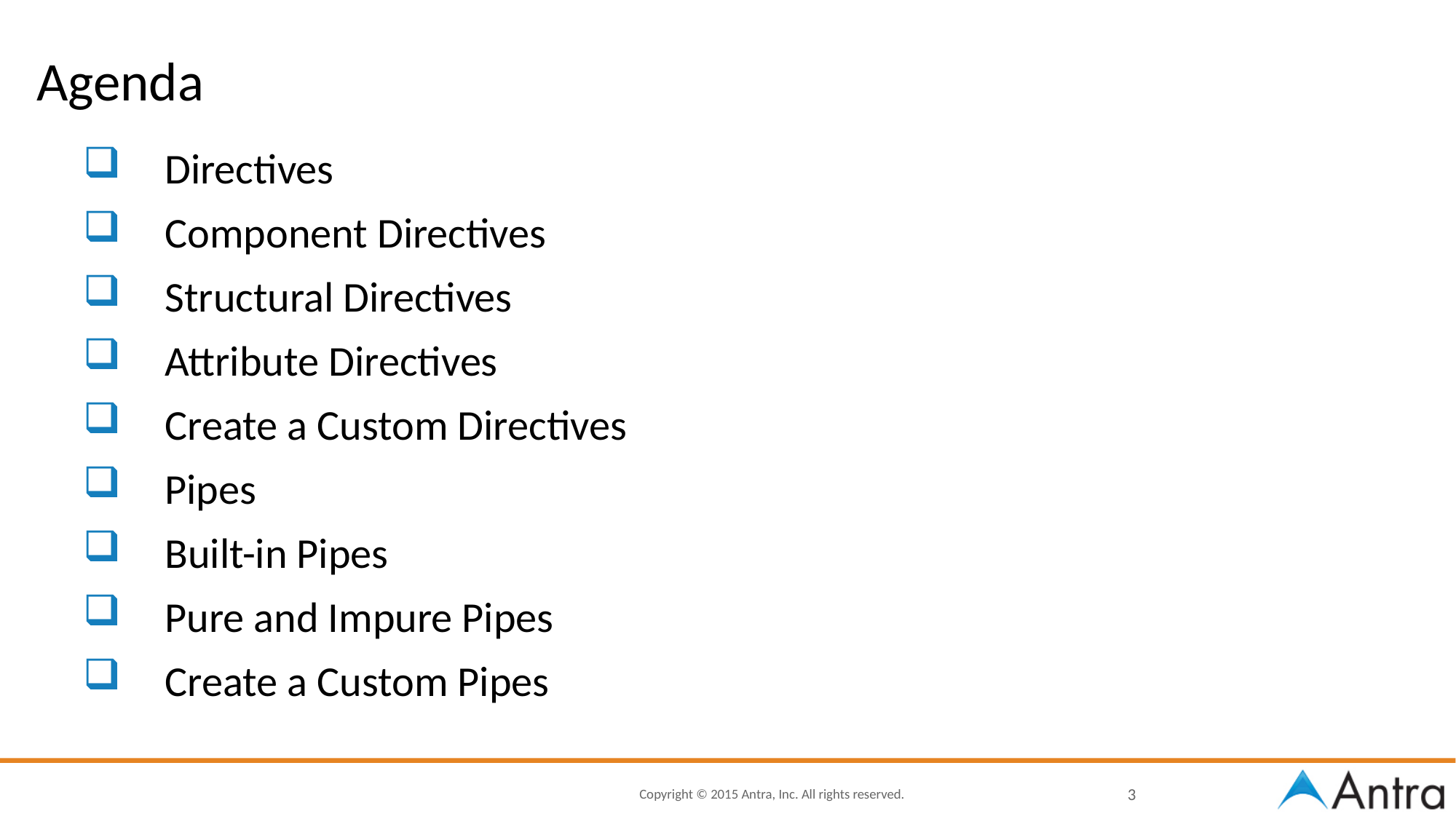

# Agenda
Directives
Component Directives
Structural Directives
Attribute Directives
Create a Custom Directives
Pipes
Built-in Pipes
Pure and Impure Pipes
Create a Custom Pipes

3